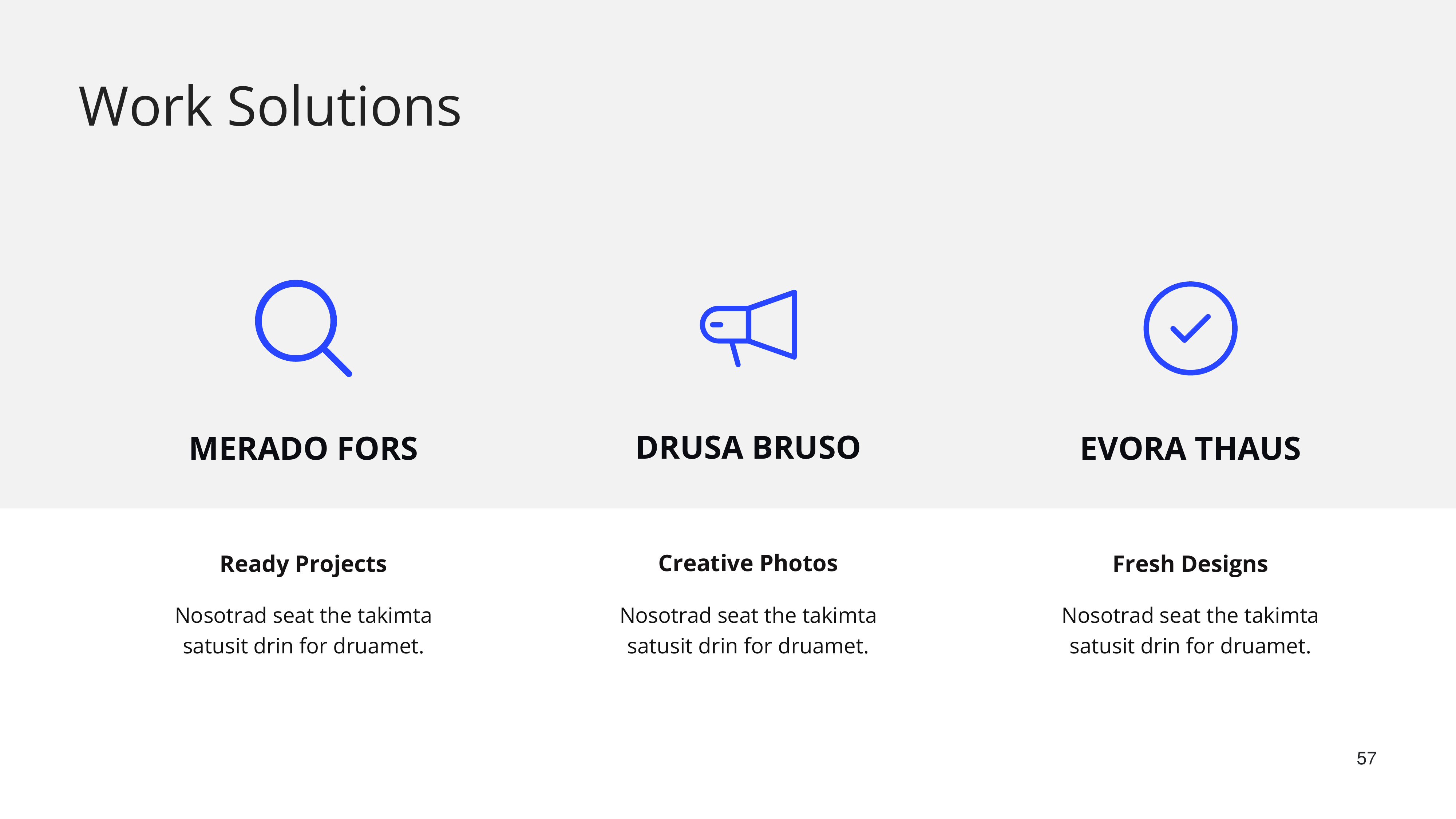

Work Solutions

Drusa brusO
Merado fors
Evora thaus
Creative Photos
Ready Projects
Fresh Designs
Nosotrad seat the takimta satusit drin for druamet.
Nosotrad seat the takimta satusit drin for druamet.
Nosotrad seat the takimta satusit drin for druamet.
57